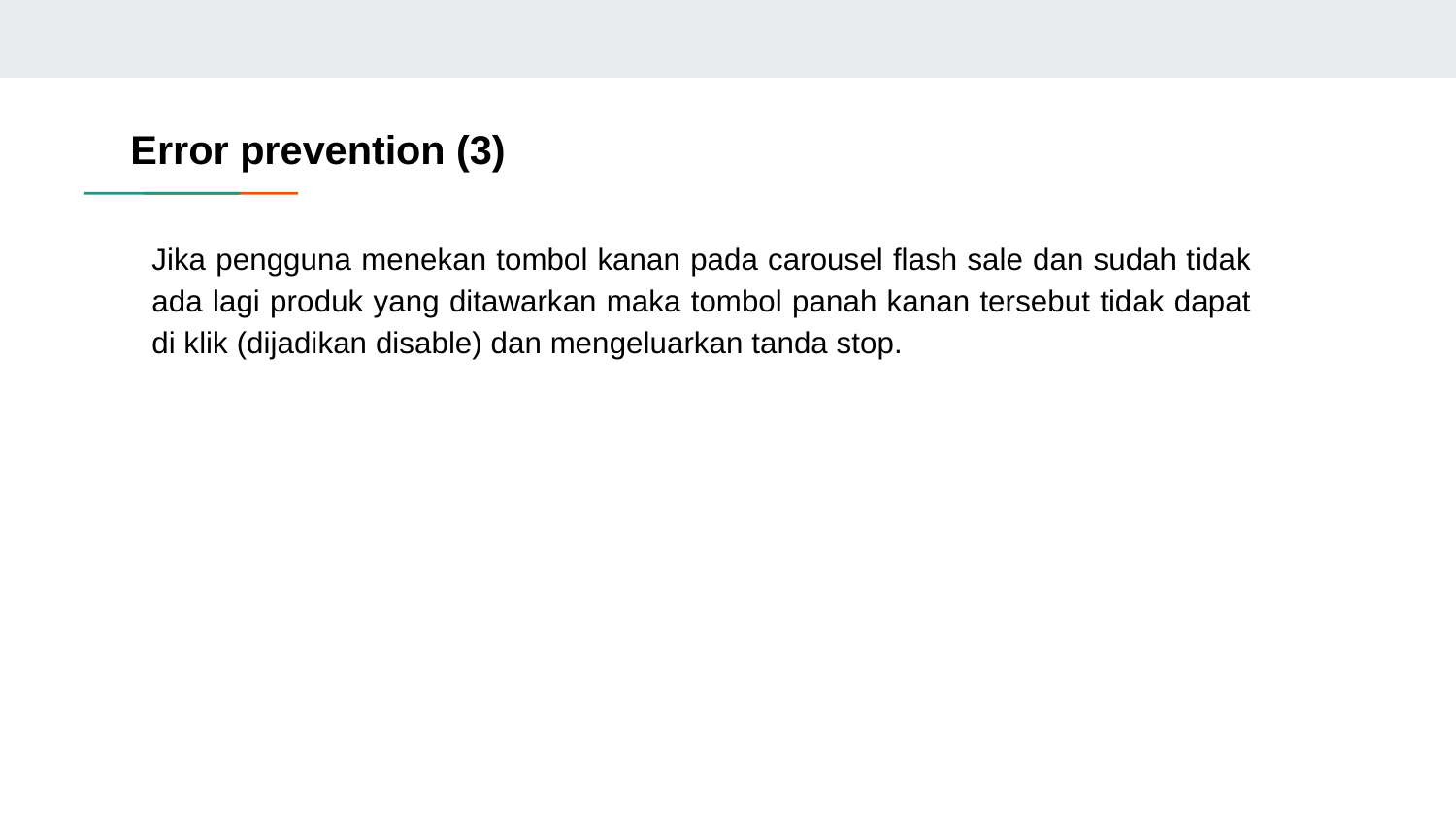

# Error prevention (3)
Jika pengguna menekan tombol kanan pada carousel flash sale dan sudah tidak ada lagi produk yang ditawarkan maka tombol panah kanan tersebut tidak dapat di klik (dijadikan disable) dan mengeluarkan tanda stop.